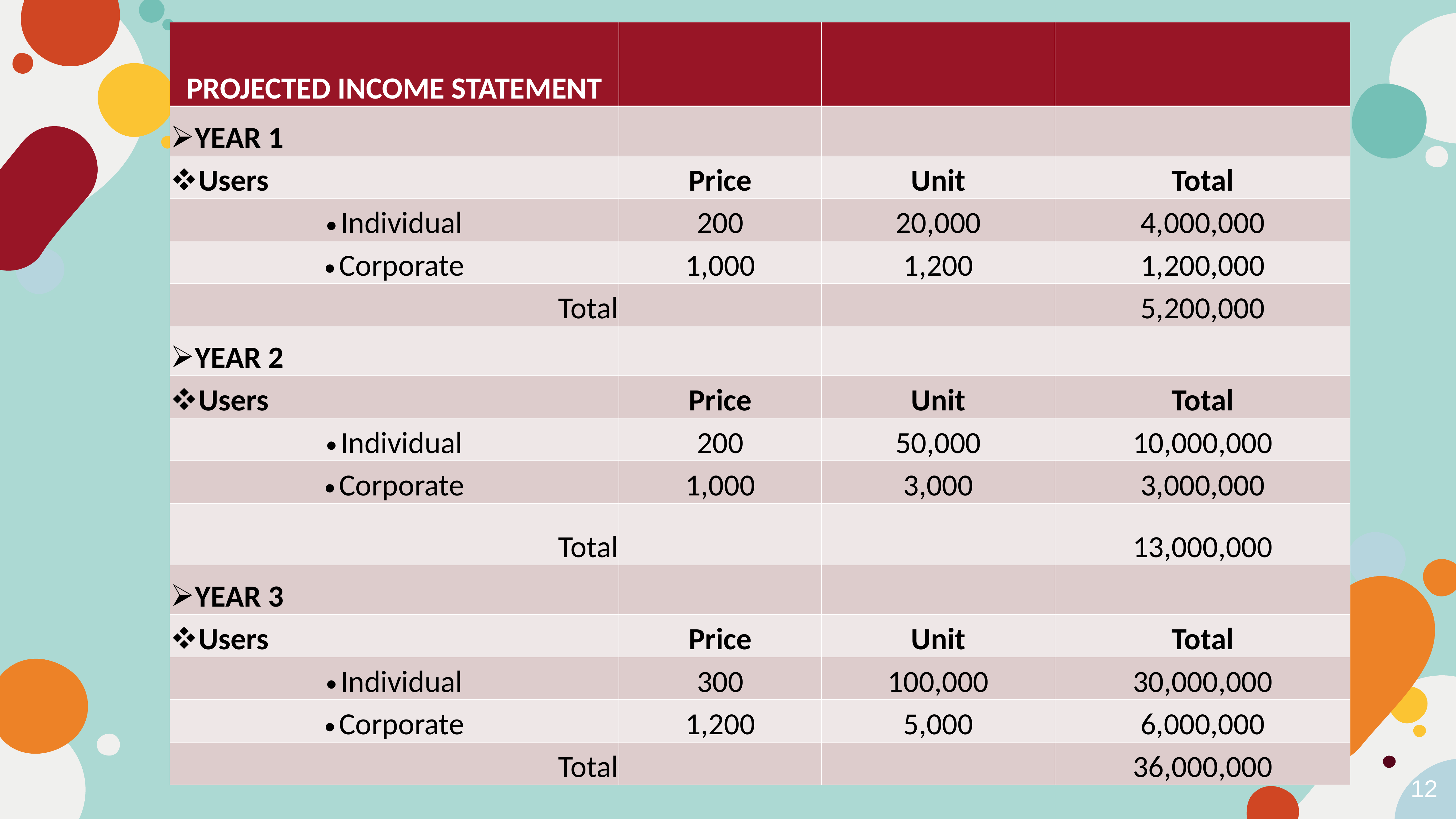

| PROJECTED INCOME STATEMENT |  |  |  |
| --- | --- | --- | --- |
| YEAR 1 |  |  |  |
| Users | Price | Unit | Total |
| Individual | 200 | 20,000 | 4,000,000 |
| Corporate | 1,000 | 1,200 | 1,200,000 |
| Total |  |  | 5,200,000 |
| YEAR 2 |  |  |  |
| Users | Price | Unit | Total |
| Individual | 200 | 50,000 | 10,000,000 |
| Corporate | 1,000 | 3,000 | 3,000,000 |
| Total |  |  | 13,000,000 |
| YEAR 3 |  |  |  |
| Users | Price | Unit | Total |
| Individual | 300 | 100,000 | 30,000,000 |
| Corporate | 1,200 | 5,000 | 6,000,000 |
| Total |  |  | 36,000,000 |
12
12